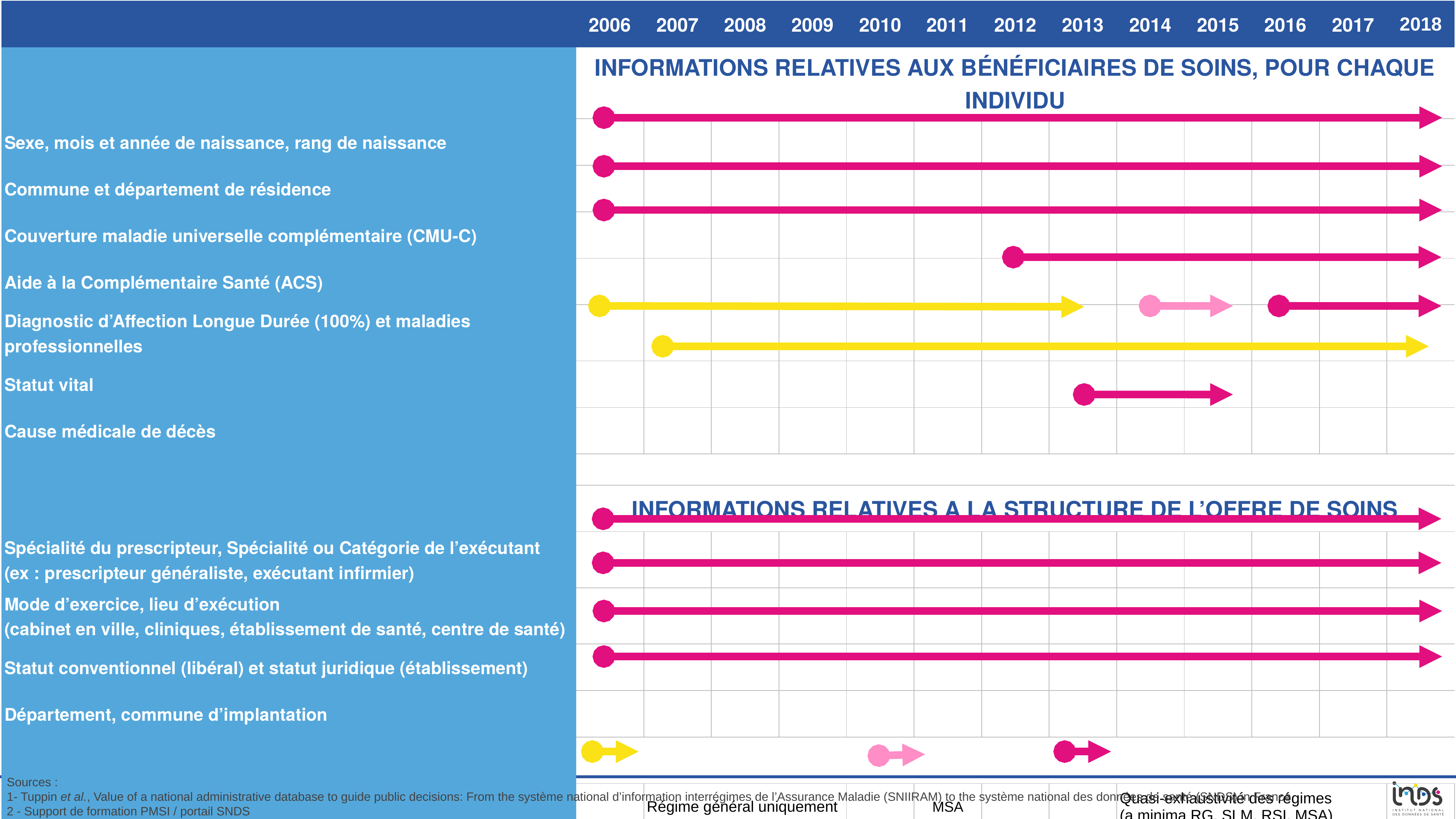

|  | 2006 | 2007 | 2008 | 2009 | 2010 | 2011 | 2012 | 2013 | 2014 | 2015 | 2016 | 2017 | 2018 |
| --- | --- | --- | --- | --- | --- | --- | --- | --- | --- | --- | --- | --- | --- |
|  | Informations relatives aux bénéficiaires de soins, pour chaque individu |  |  |  |  |  |  |  |  |  |  |  |  |
| Sexe, mois et année de naissance, rang de naissance |  |  |  |  |  |  |  |  |  |  |  |  |  |
| Commune et département de résidence |  |  |  |  |  |  |  |  |  |  |  |  |  |
| Couverture maladie universelle complémentaire (CMU-C) |  |  |  |  |  |  |  |  |  |  |  |  |  |
| Aide à la Complémentaire Santé (ACS) |  |  |  |  |  |  |  |  |  |  |  |  |  |
| Diagnostic d’Affection Longue Durée (100%) et maladies professionnelles |  |  |  |  |  |  |  |  |  |  |  |  |  |
| Statut vital |  |  |  |  |  |  |  |  |  |  |  |  |  |
| Cause médicale de décès |  |  |  |  |  |  |  |  |  |  |  |  |  |
|  |  |  |  |  |  |  |  |  |  |  |  |  |  |
|  | Informations relatives a la structure de l’offre de soins |  |  |  |  |  |  |  |  |  |  |  |  |
| Spécialité du prescripteur, Spécialité ou Catégorie de l’exécutant (ex : prescripteur généraliste, exécutant infirmier) |  |  |  |  |  |  |  |  |  |  |  |  |  |
| Mode d’exercice, lieu d’exécution (cabinet en ville, cliniques, établissement de santé, centre de santé) |  |  |  |  |  |  |  |  |  |  |  |  |  |
| Statut conventionnel (libéral) et statut juridique (établissement) |  |  |  |  |  |  |  |  |  |  |  |  |  |
| Département, commune d’implantation |  |  |  |  |  |  |  |  |  |  |  |  |  |
|  |  |  |  |  |  |  |  |  |  |  |  |  |  |
|  |  | Régime général uniquement |  |  |  | MSA |  |  | Quasi-exhaustivité des régimes (a minima RG, SLM, RSI, MSA) |  |  |  |  |

Sources :
1- Tuppin et al., Value of a national administrative database to guide public decisions: From the système national d’information interrégimes de l’Assurance Maladie (SNIIRAM) to the système national des données de santé (SNDS) in France
2 - Support de formation PMSI / portail SNDS